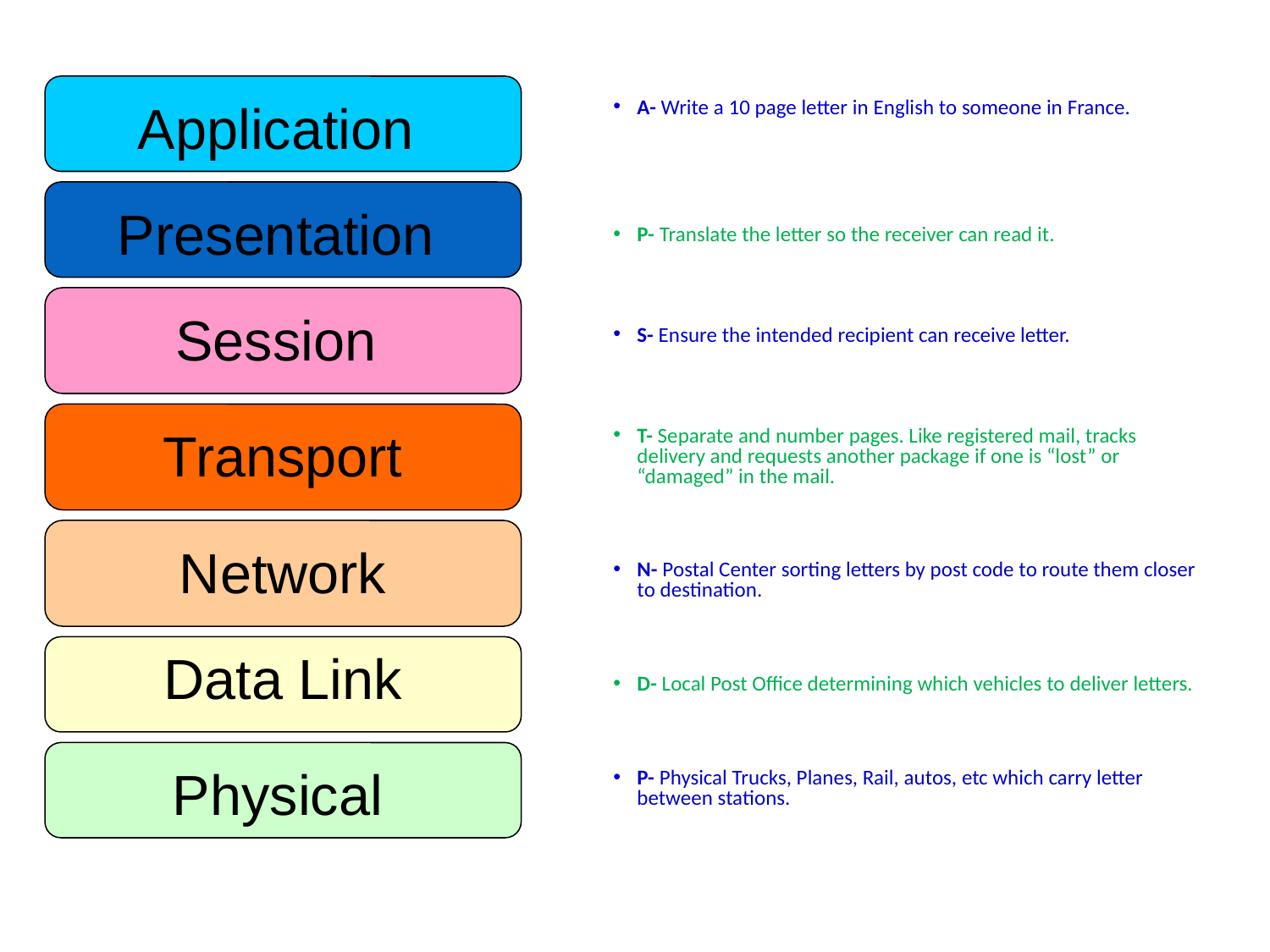

Application

Presentation

Session

Transport

Network

Data Link

Physical
A- Write a 10 page letter in English to someone in France.

P- Translate the letter so the receiver can read it.

S- Ensure the intended recipient can receive letter.

T- Separate and number pages. Like registered mail, tracks delivery and requests another package if one is “lost” or “damaged” in the mail.

N- Postal Center sorting letters by post code to route them closer to destination.

D- Local Post Office determining which vehicles to deliver letters.

P- Physical Trucks, Planes, Rail, autos, etc which carry letter between stations.